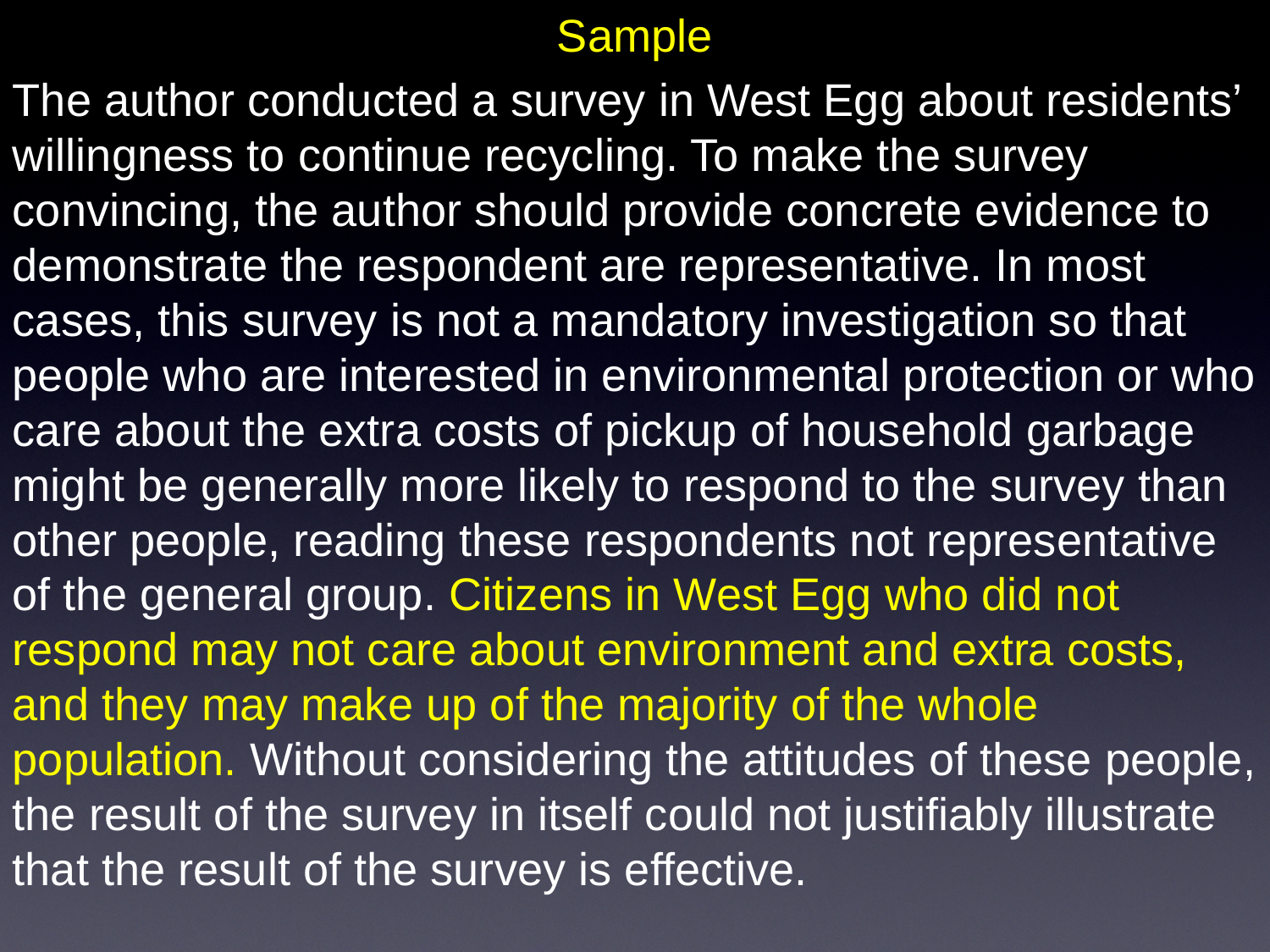

Sample
The author conducted a survey in West Egg about residents’ willingness to continue recycling. To make the survey convincing, the author should provide concrete evidence to demonstrate the respondent are representative. In most cases, this survey is not a mandatory investigation so that people who are interested in environmental protection or who care about the extra costs of pickup of household garbage might be generally more likely to respond to the survey than other people, reading these respondents not representative of the general group. Citizens in West Egg who did not respond may not care about environment and extra costs, and they may make up of the majority of the whole population. Without considering the attitudes of these people, the result of the survey in itself could not justifiably illustrate that the result of the survey is effective.